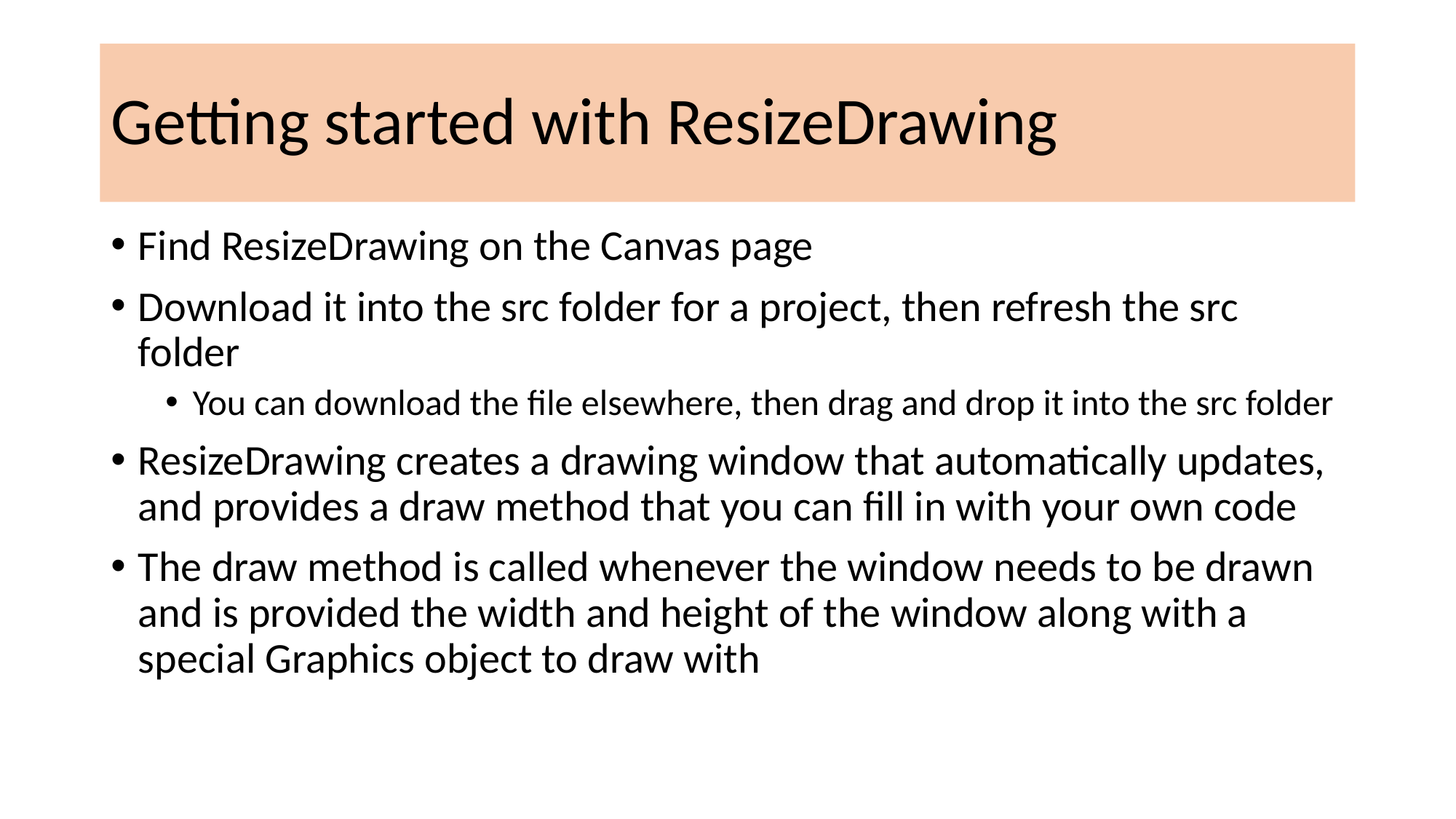

# Getting started with ResizeDrawing
Find ResizeDrawing on the Canvas page
Download it into the src folder for a project, then refresh the src folder
You can download the file elsewhere, then drag and drop it into the src folder
ResizeDrawing creates a drawing window that automatically updates, and provides a draw method that you can fill in with your own code
The draw method is called whenever the window needs to be drawn and is provided the width and height of the window along with a special Graphics object to draw with